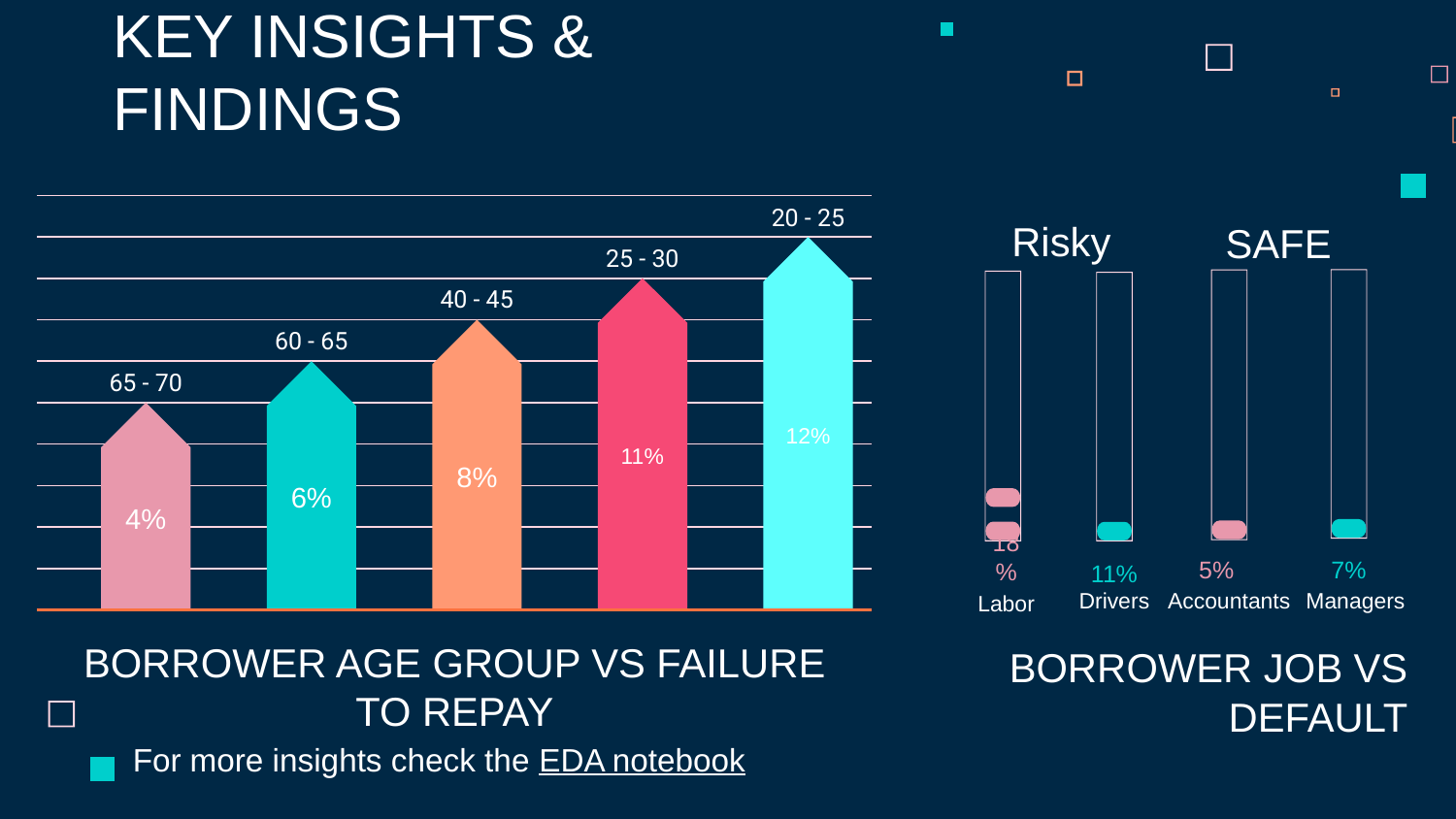

# KEY INSIGHTS & FINDINGS
20 - 25
12%
Risky
SAFE
25 - 30
11%

40 - 45
8%
60 - 65
6%
65 - 70
4%
7%
5%
11%
18%
Drivers
Accountants
Managers
Labor
BORROWER AGE GROUP VS FAILURE TO REPAY
BORROWER JOB VS DEFAULT
For more insights check the EDA notebook